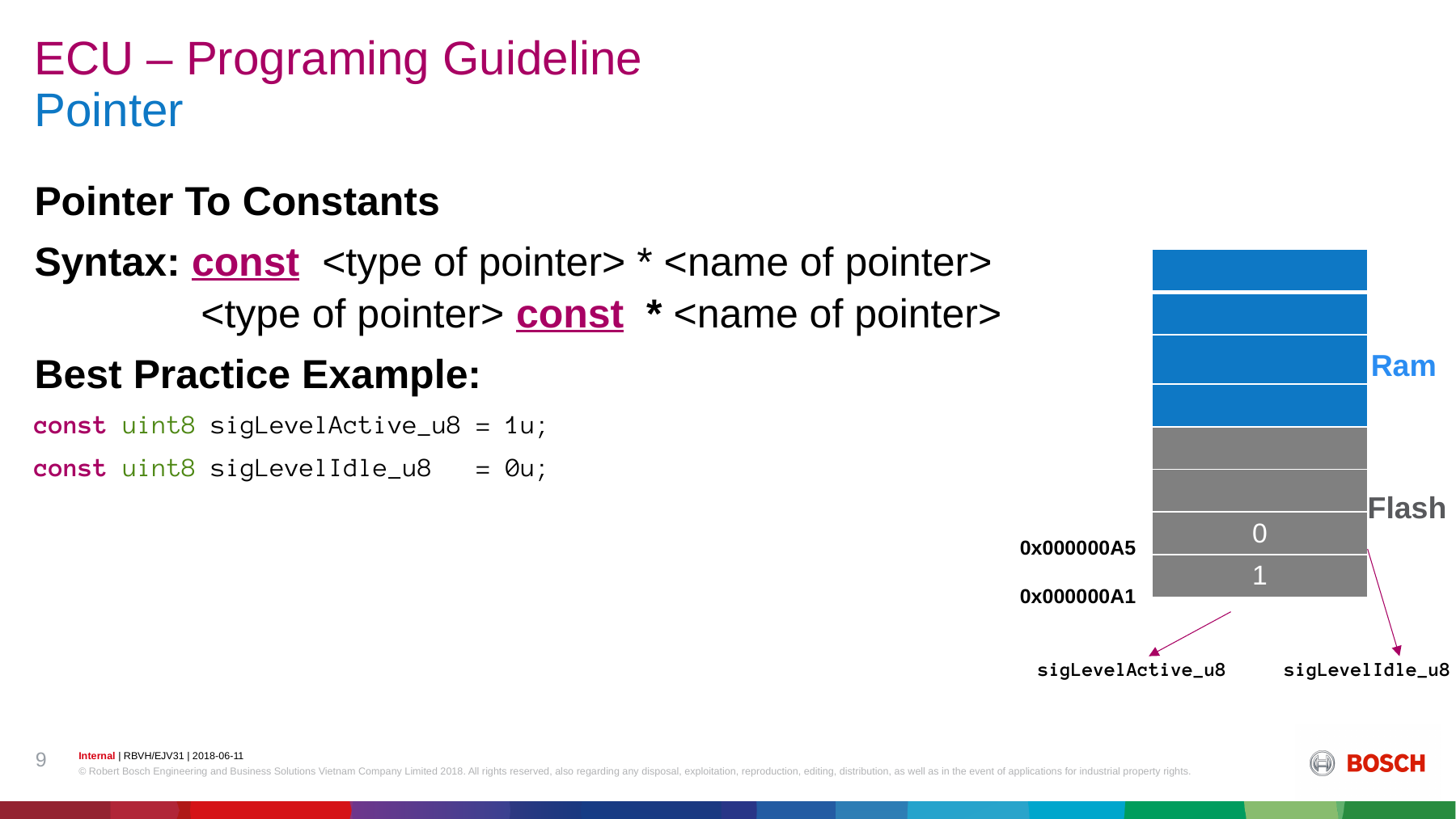

ECU – Programing Guideline

# Pointer
Pointer To Constants
Syntax: const  <type of pointer> * <name of pointer>
  	    <type of pointer> const  * <name of pointer>
Best Practice Example:
const uint8 sigLevelActive_u8 = 1u;
const uint8 sigLevelIdle_u8   = 0u;

|  |
| --- |
|  |
|  |
|  |
|  |
|  |
| 0 |
| 1 |
Ram
Flash
0x000000A5
0x000000A1
sigLevelActive_u8
sigLevelIdle_u8
9
Internal | RBVH/EJV31 | 2018-06-11
© Robert Bosch Engineering and Business Solutions Vietnam Company Limited 2018. All rights reserved, also regarding any disposal, exploitation, reproduction, editing, distribution, as well as in the event of applications for industrial property rights.